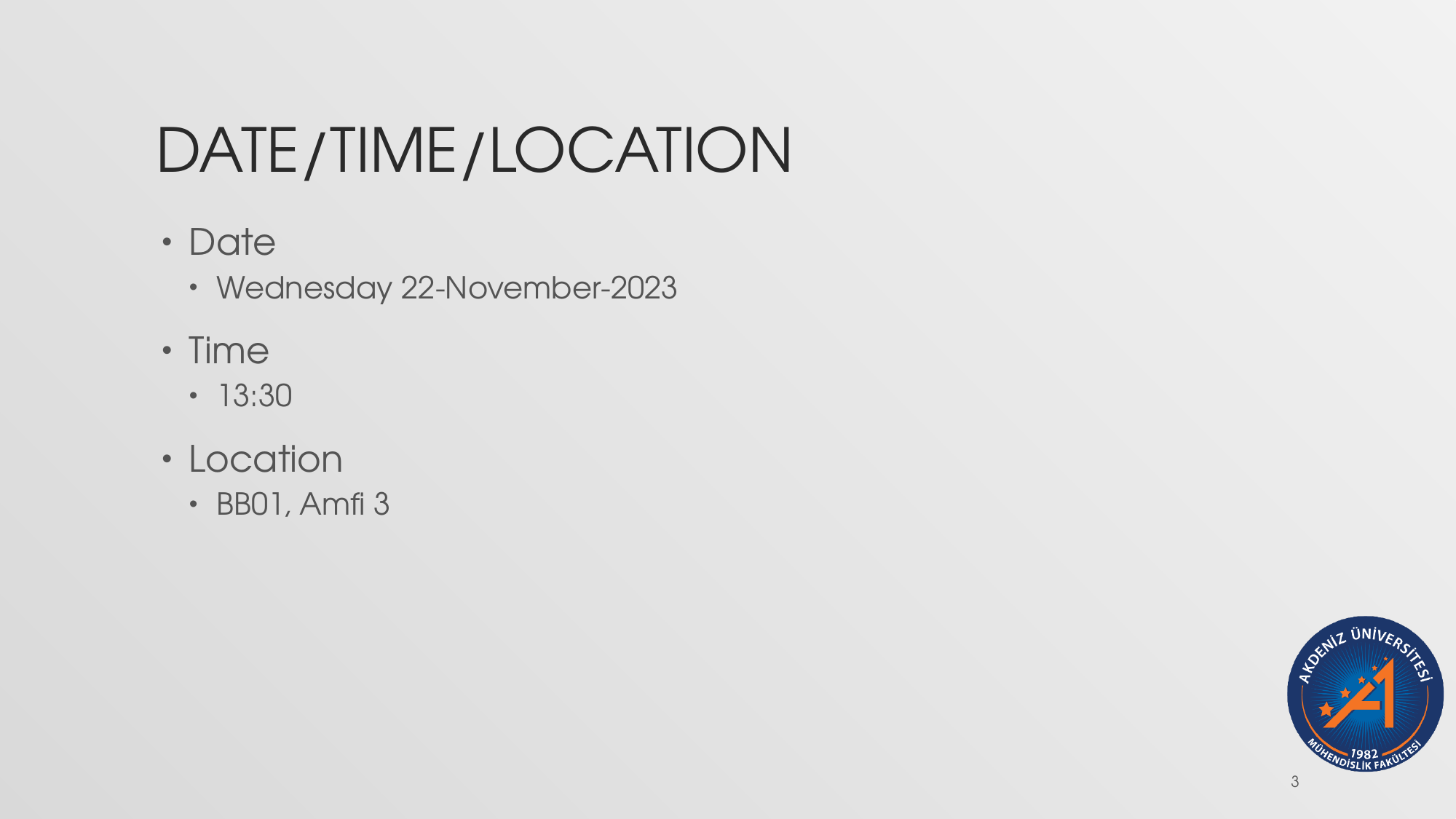

# DATE/TIME/LOCATION
Date
Wednesday 22-November-2023
Time
13:30
Location
BB01, Amfi 3

3